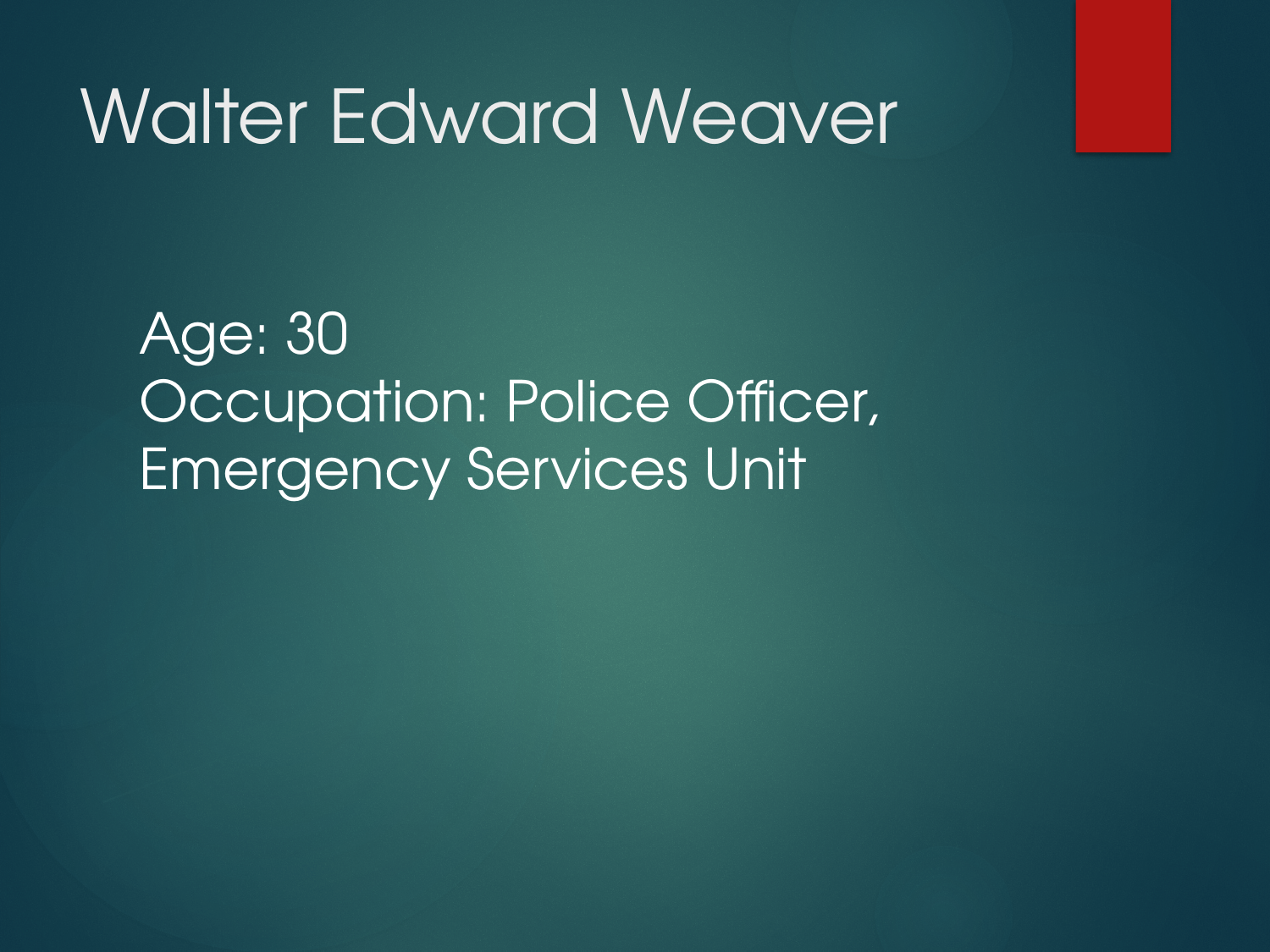

# Walter Edward Weaver

Age: 30
Occupation: Police Officer, Emergency Services Unit